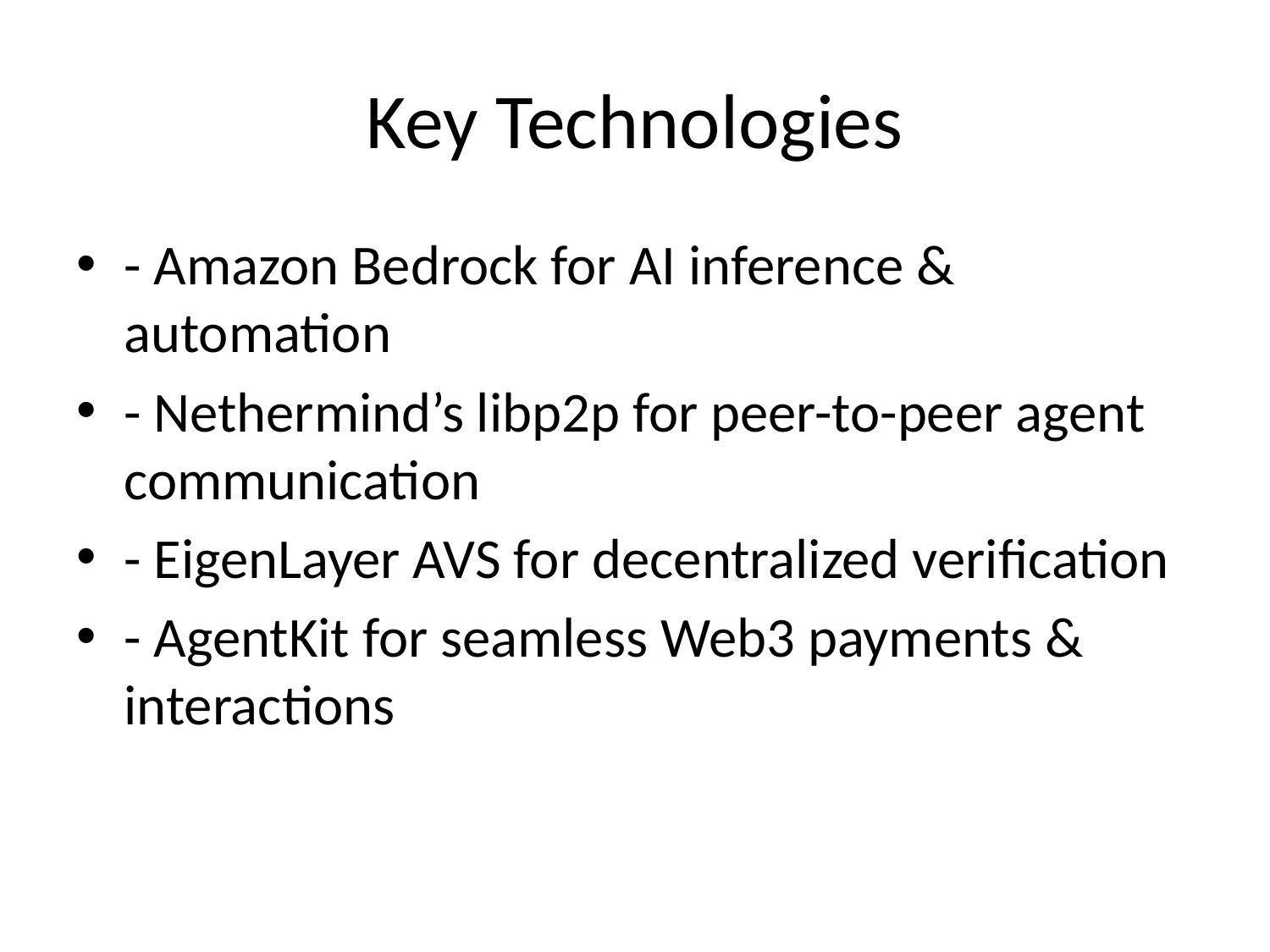

# Key Technologies
- Amazon Bedrock for AI inference & automation
- Nethermind’s libp2p for peer-to-peer agent communication
- EigenLayer AVS for decentralized verification
- AgentKit for seamless Web3 payments & interactions